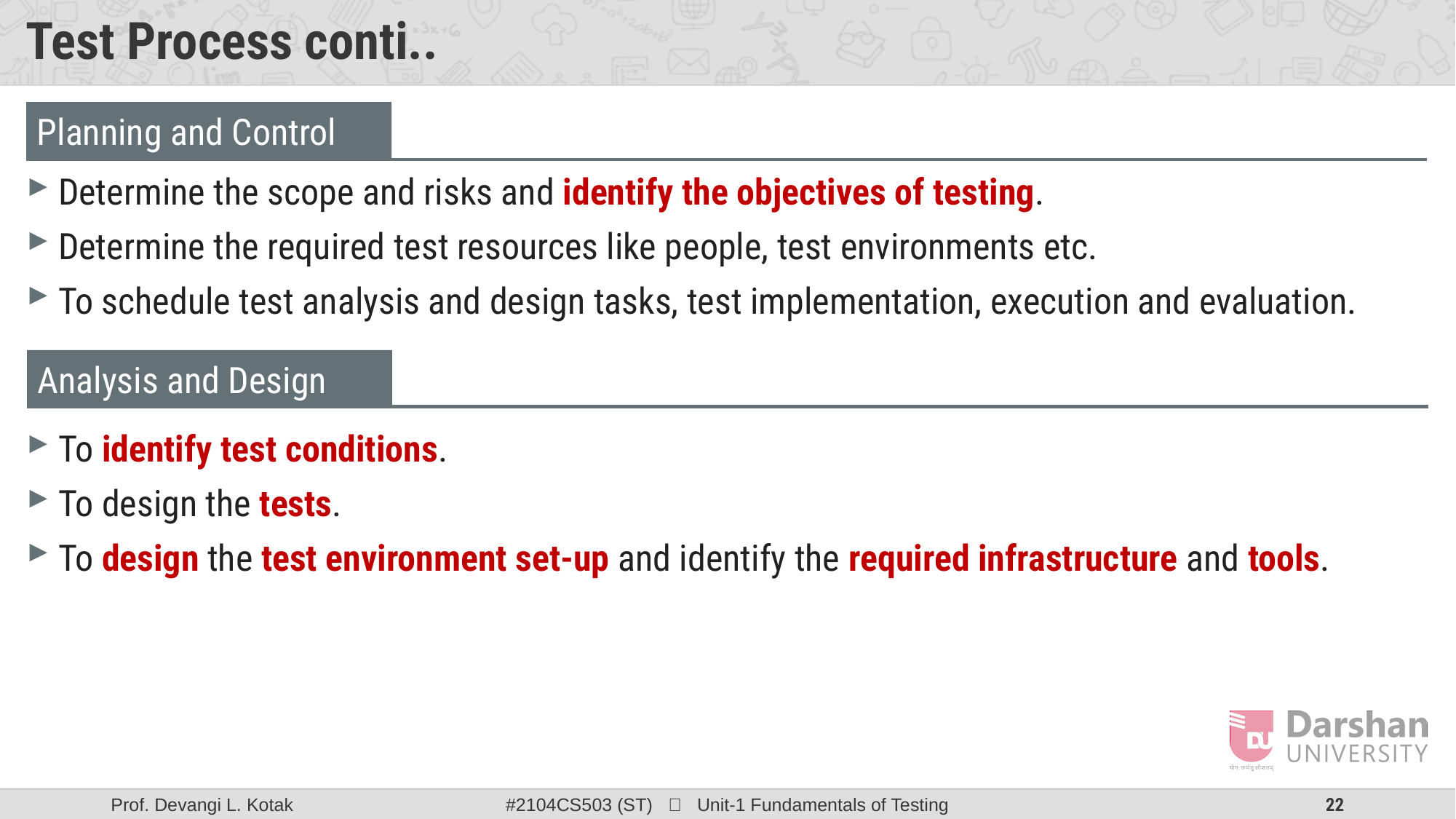

# Test Process conti..
Planning and Control
Determine the scope and risks and identify the objectives of testing.
Determine the required test resources like people, test environments etc.
To schedule test analysis and design tasks, test implementation, execution and evaluation.
Analysis and Design
To identify test conditions.
To design the tests.
To design the test environment set-up and identify the required infrastructure and tools.